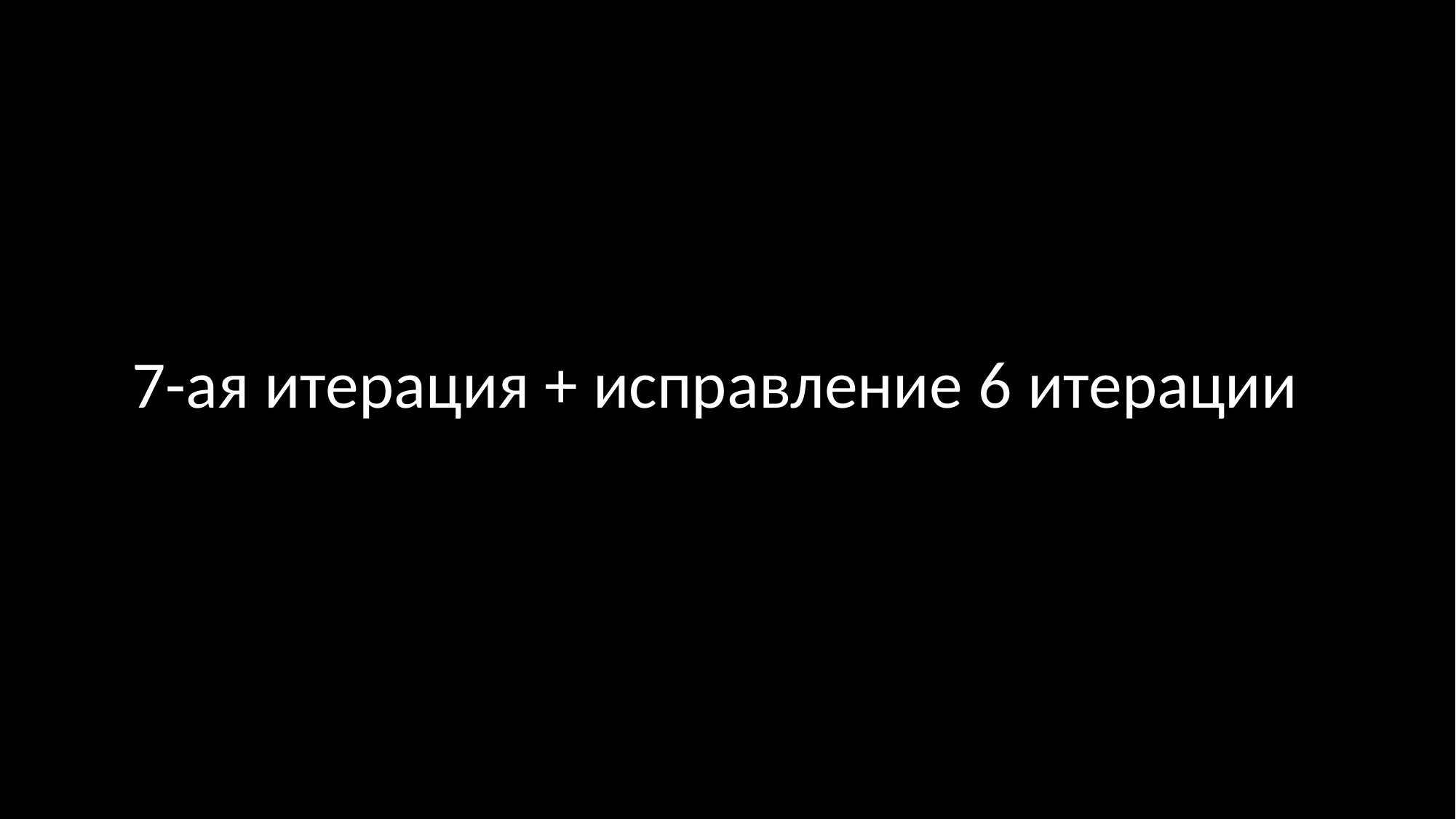

# 7-ая итерация + исправление 6 итерации